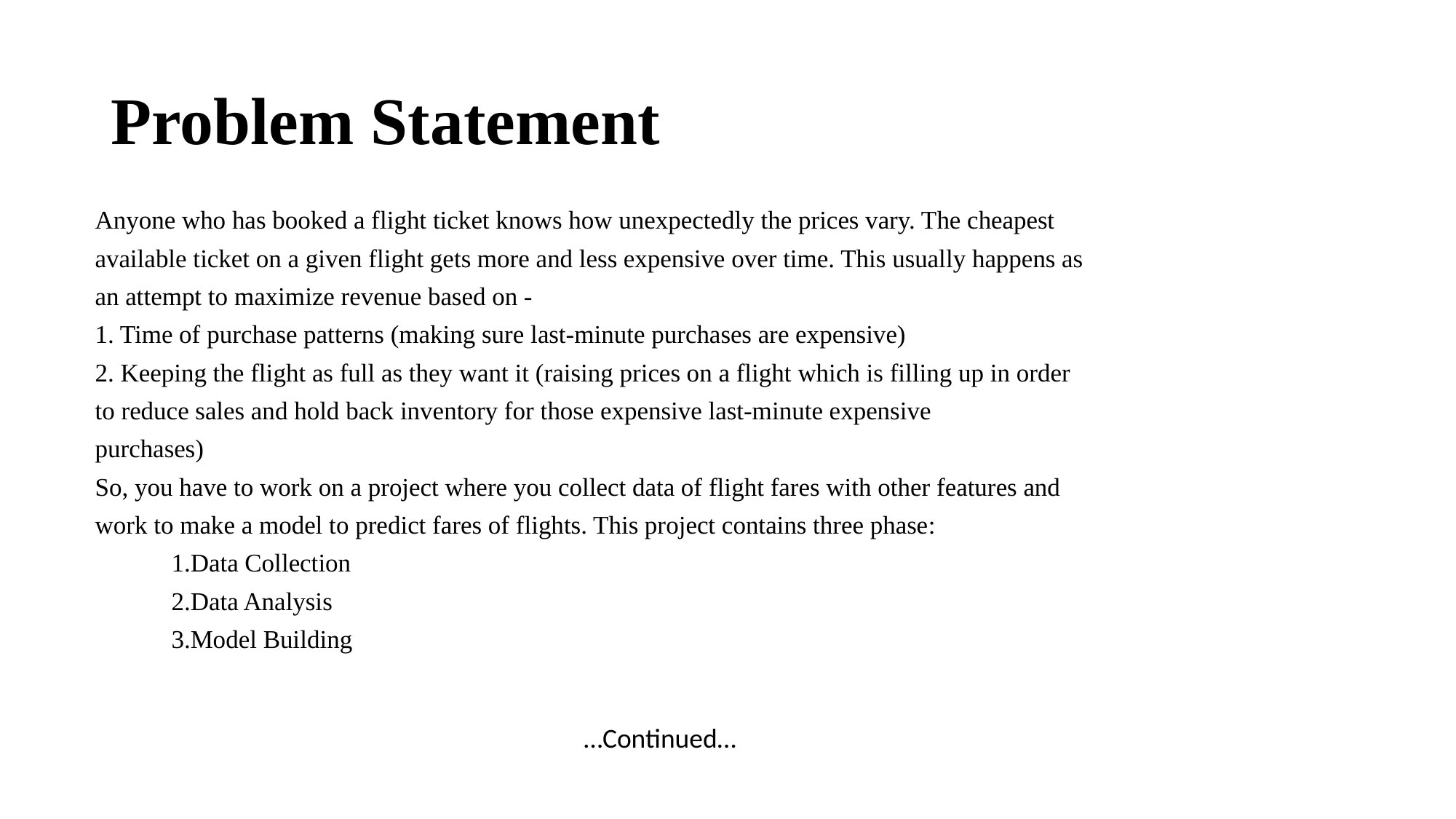

# Problem Statement
Anyone who has booked a flight ticket knows how unexpectedly the prices vary. The cheapest
available ticket on a given flight gets more and less expensive over time. This usually happens as
an attempt to maximize revenue based on -
1. Time of purchase patterns (making sure last-minute purchases are expensive)
2. Keeping the flight as full as they want it (raising prices on a flight which is filling up in order
to reduce sales and hold back inventory for those expensive last-minute expensive
purchases)
So, you have to work on a project where you collect data of flight fares with other features and
work to make a model to predict fares of flights. This project contains three phase:
	1.Data Collection
	2.Data Analysis
	3.Model Building

…Continued…